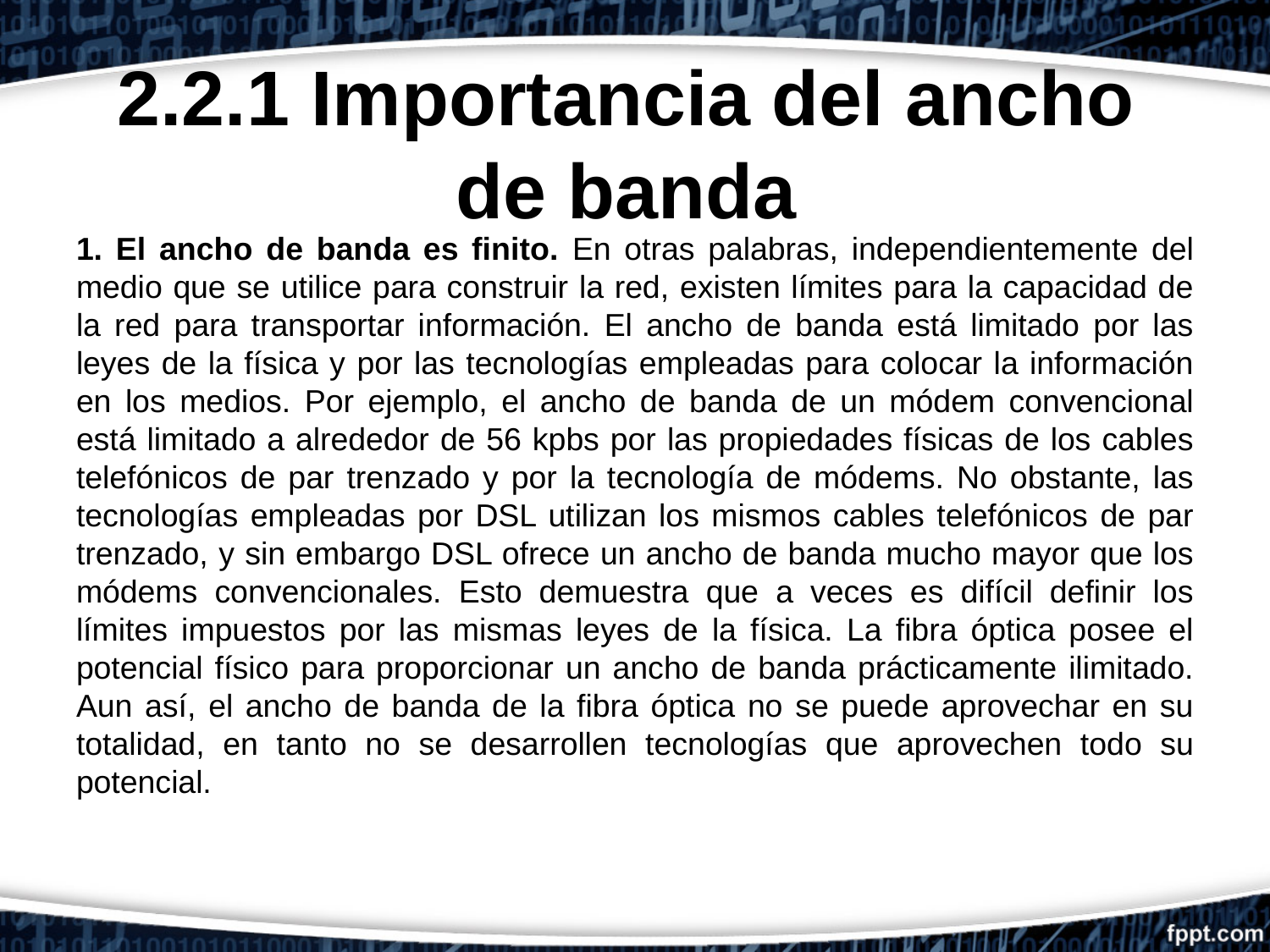

# 2.2.1 Importancia del ancho de banda
1. El ancho de banda es finito. En otras palabras, independientemente del medio que se utilice para construir la red, existen límites para la capacidad de la red para transportar información. El ancho de banda está limitado por las leyes de la física y por las tecnologías empleadas para colocar la información en los medios. Por ejemplo, el ancho de banda de un módem convencional está limitado a alrededor de 56 kpbs por las propiedades físicas de los cables telefónicos de par trenzado y por la tecnología de módems. No obstante, las tecnologías empleadas por DSL utilizan los mismos cables telefónicos de par trenzado, y sin embargo DSL ofrece un ancho de banda mucho mayor que los módems convencionales. Esto demuestra que a veces es difícil definir los límites impuestos por las mismas leyes de la física. La fibra óptica posee el potencial físico para proporcionar un ancho de banda prácticamente ilimitado. Aun así, el ancho de banda de la fibra óptica no se puede aprovechar en su totalidad, en tanto no se desarrollen tecnologías que aprovechen todo su potencial.